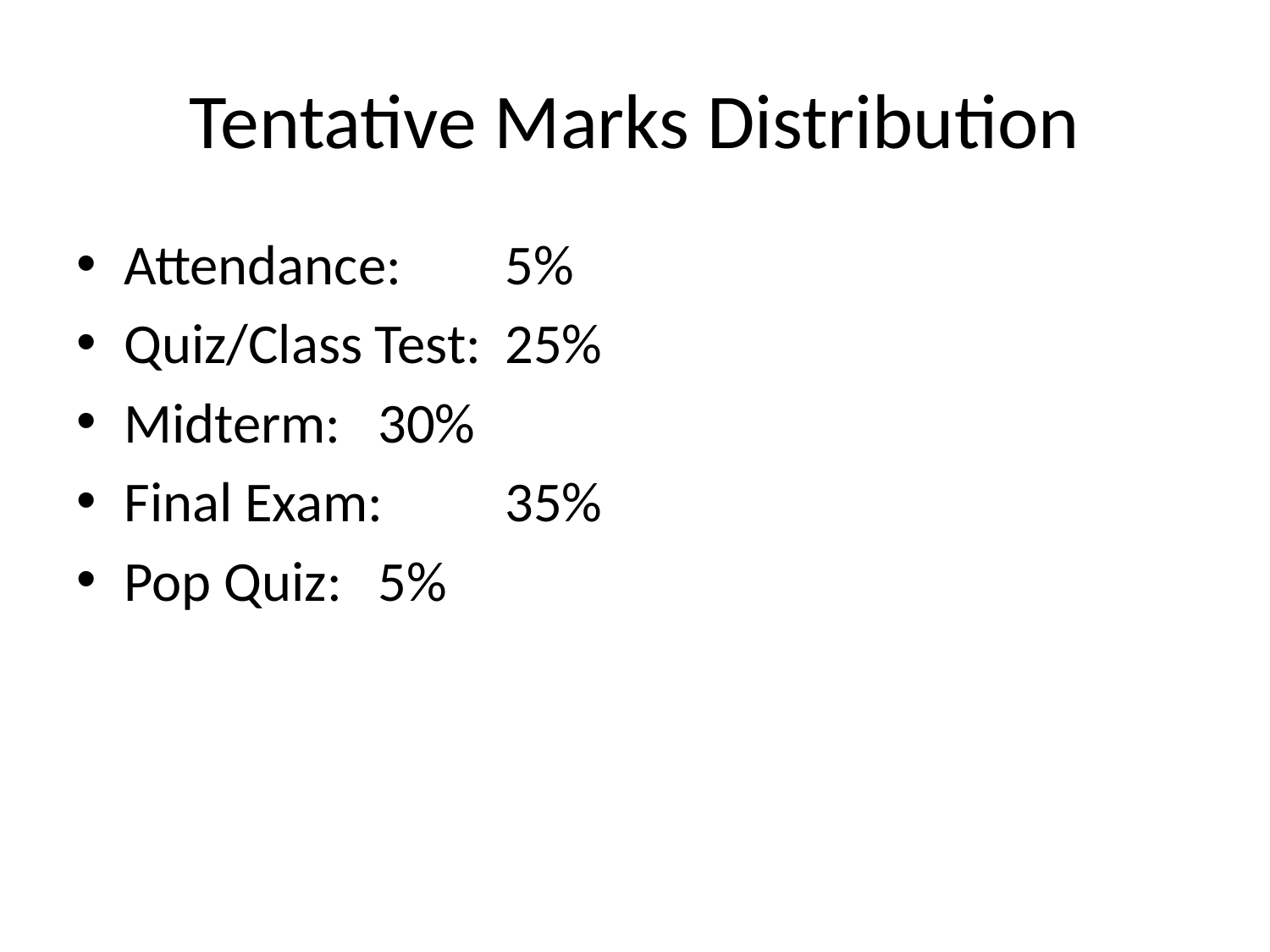

# Tentative Marks Distribution
Attendance:	5%
Quiz/Class Test:	25%
Midterm:	30%
Final Exam:	35%
Pop Quiz:	5%